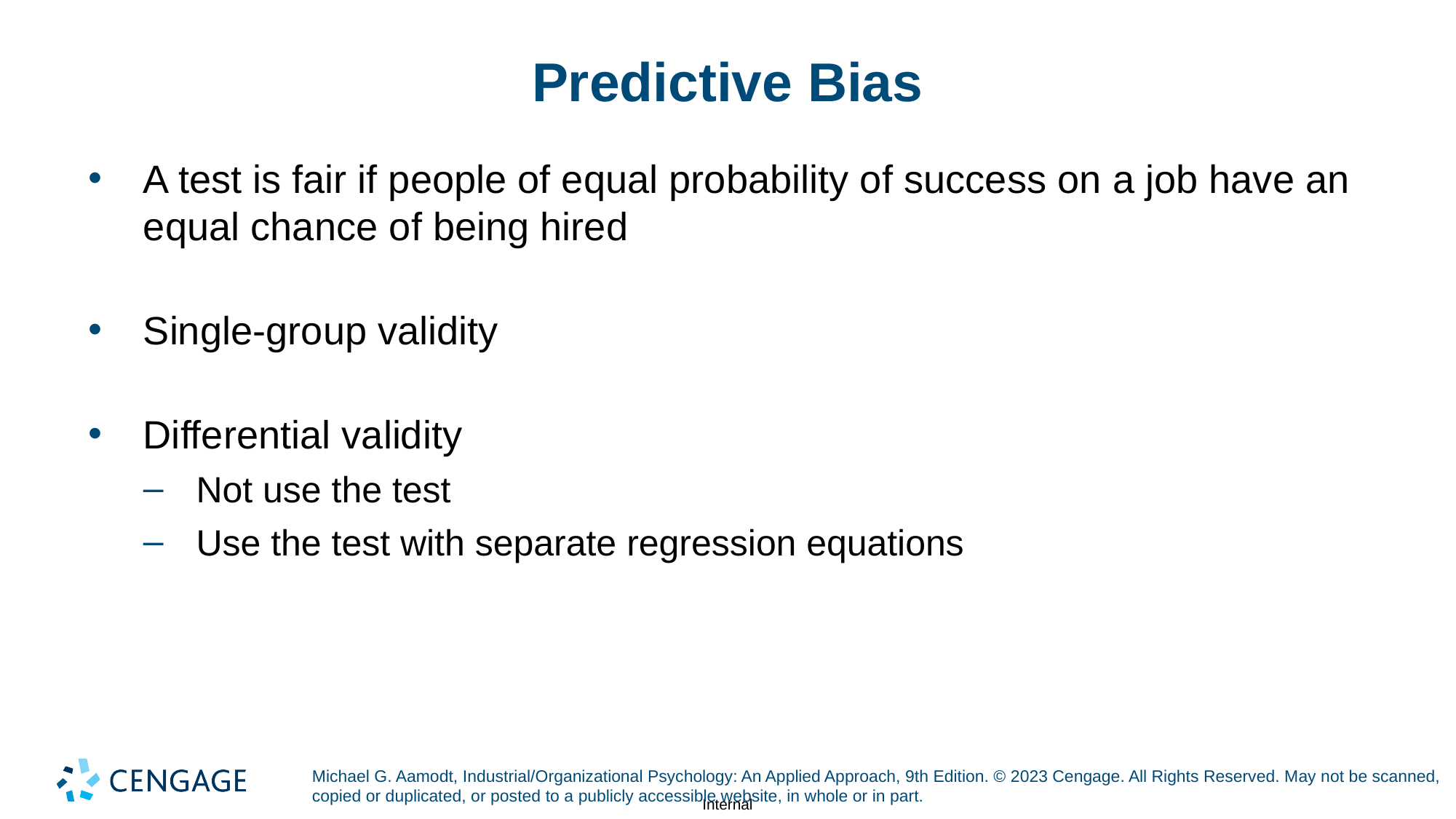

# Predictive Bias
A test is fair if people of equal probability of success on a job have an equal chance of being hired
Single-group validity
Differential validity
Not use the test
Use the test with separate regression equations